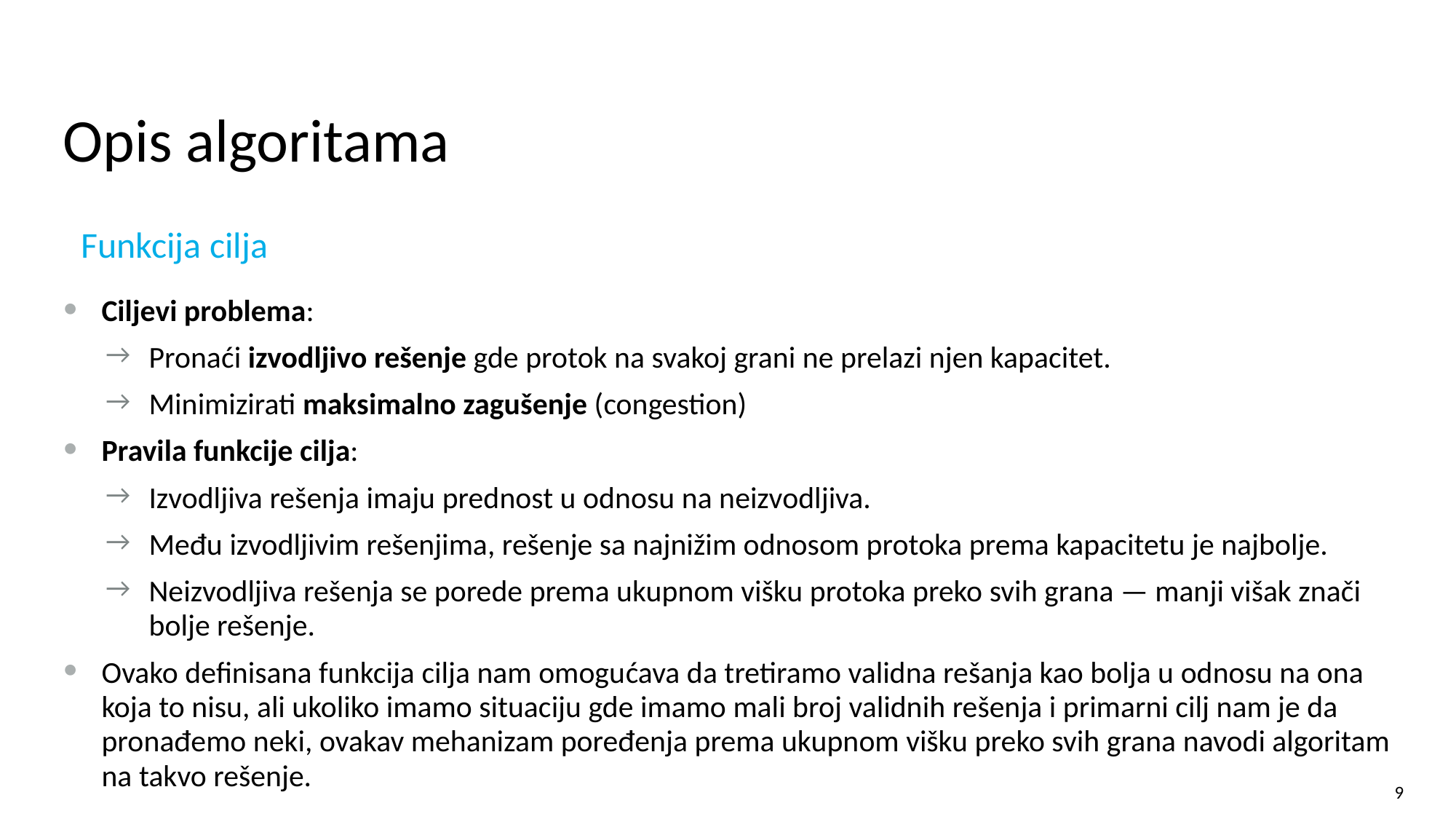

# Opis algoritama
Funkcija cilja
Ciljevi problema:
Pronaći izvodljivo rešenje gde protok na svakoj grani ne prelazi njen kapacitet.
Minimizirati maksimalno zagušenje (congestion)
Pravila funkcije cilja:
Izvodljiva rešenja imaju prednost u odnosu na neizvodljiva.
Među izvodljivim rešenjima, rešenje sa najnižim odnosom protoka prema kapacitetu je najbolje.
Neizvodljiva rešenja se porede prema ukupnom višku protoka preko svih grana — manji višak znači bolje rešenje.
Ovako definisana funkcija cilja nam omogućava da tretiramo validna rešanja kao bolja u odnosu na ona koja to nisu, ali ukoliko imamo situaciju gde imamo mali broj validnih rešenja i primarni cilj nam je da pronađemo neki, ovakav mehanizam poređenja prema ukupnom višku preko svih grana navodi algoritam na takvo rešenje.
9